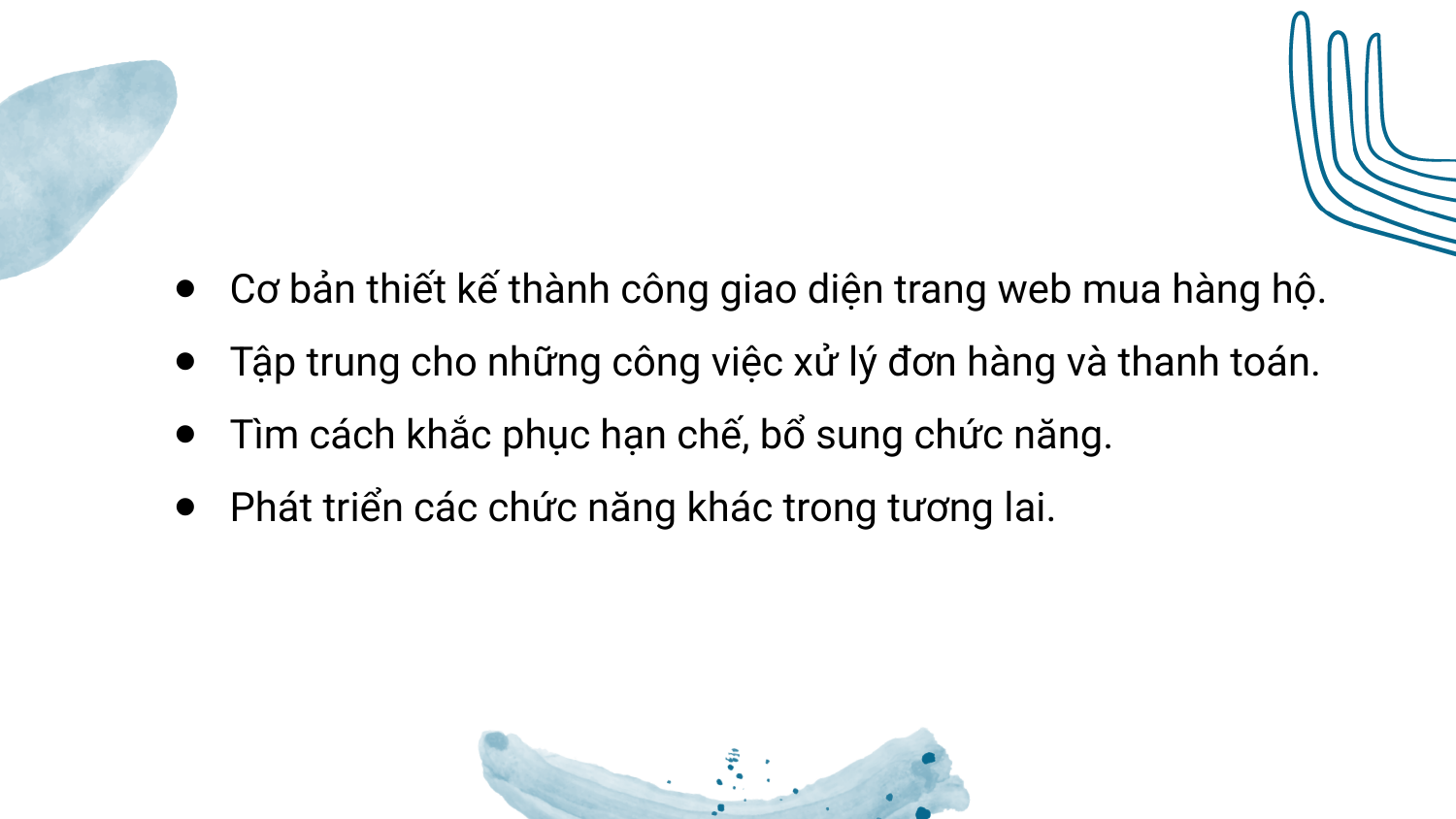

Cơ bản thiết kế thành công giao diện trang web mua hàng hộ.
Tập trung cho những công việc xử lý đơn hàng và thanh toán.
Tìm cách khắc phục hạn chế, bổ sung chức năng.
Phát triển các chức năng khác trong tương lai.